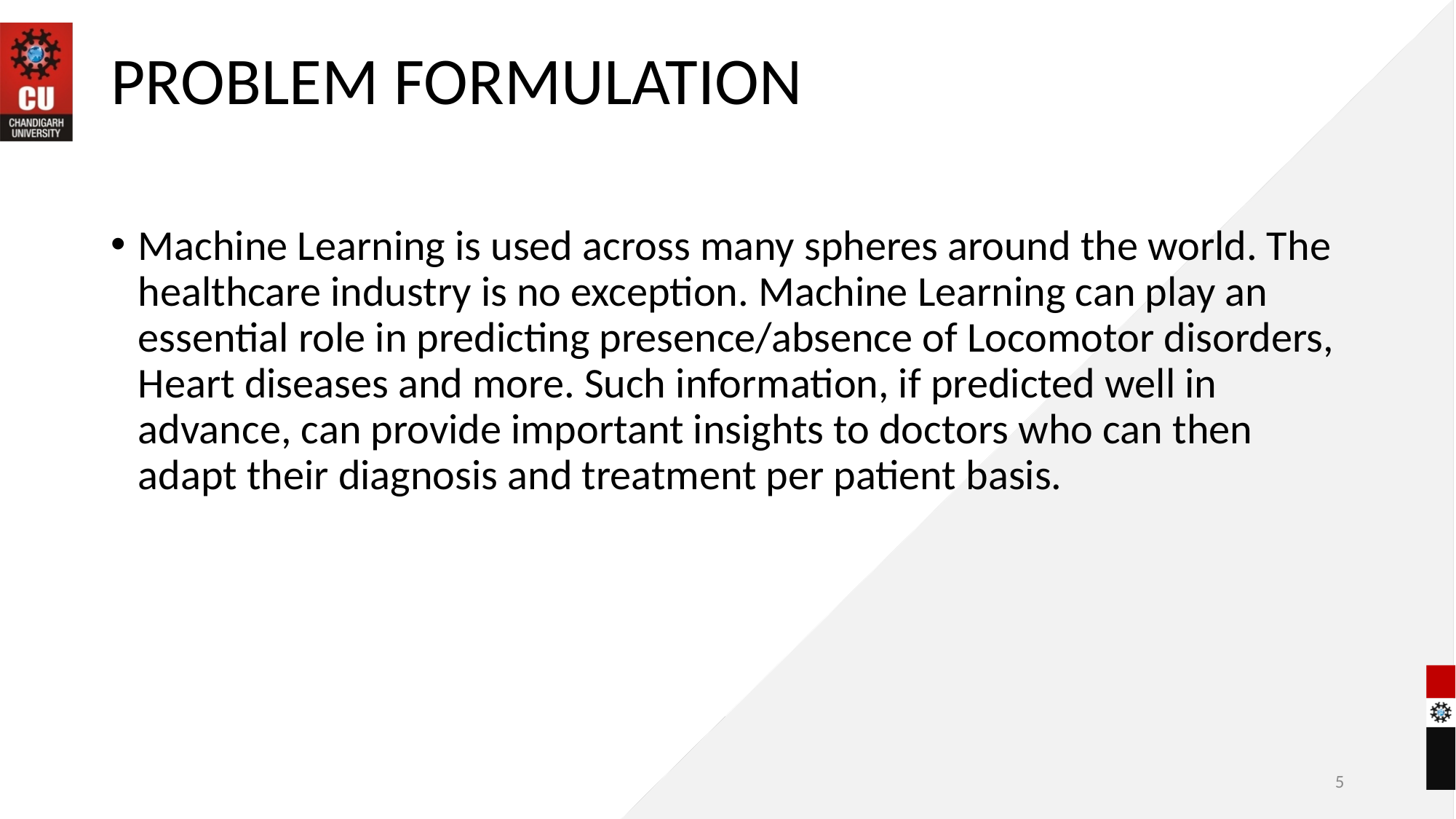

# PROBLEM FORMULATION
Machine Learning is used across many spheres around the world. The healthcare industry is no exception. Machine Learning can play an essential role in predicting presence/absence of Locomotor disorders, Heart diseases and more. Such information, if predicted well in advance, can provide important insights to doctors who can then adapt their diagnosis and treatment per patient basis.

5